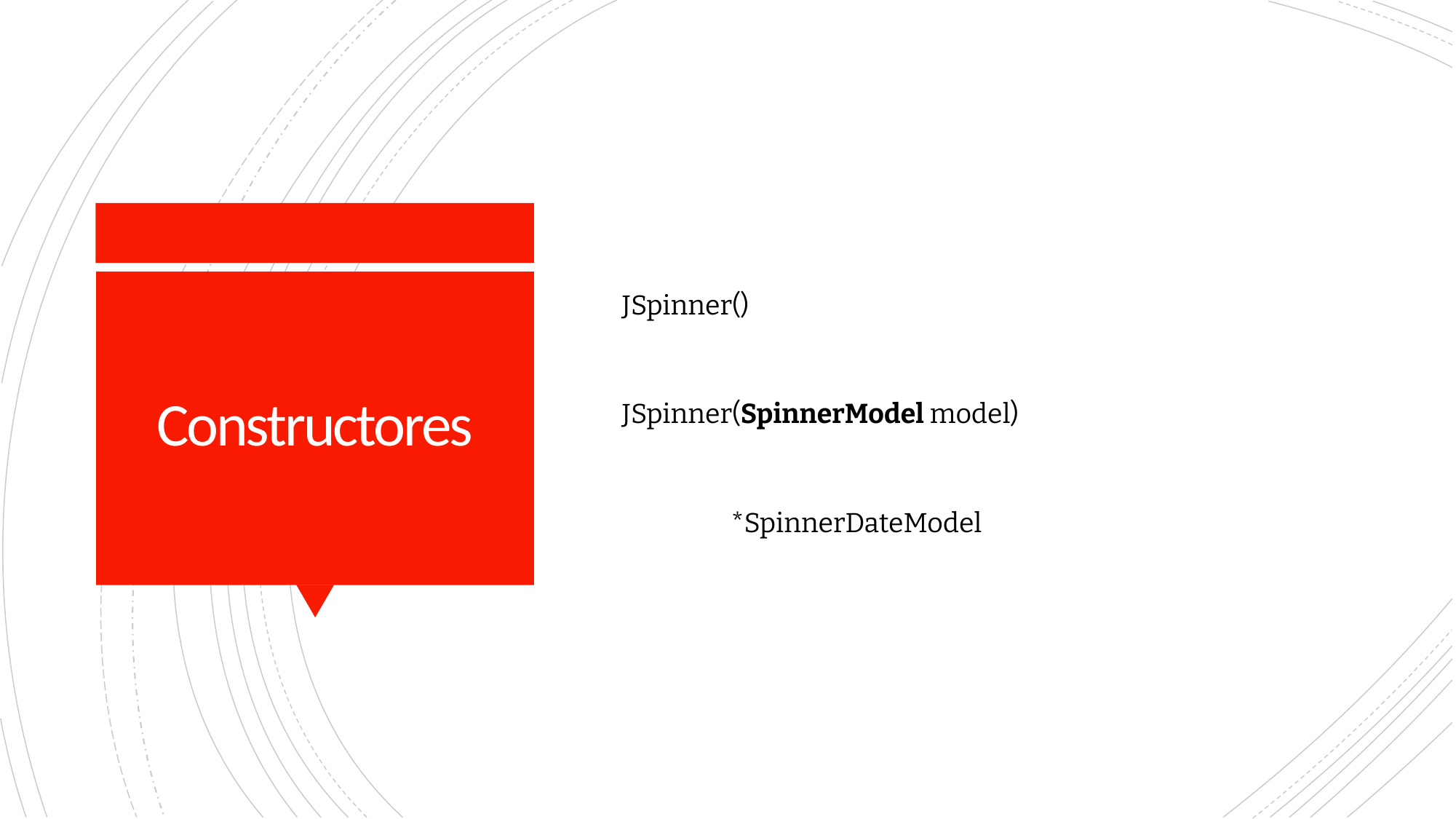

JSpinner()

JSpinner(SpinnerModel model)

                    *SpinnerDateModel
# Constructores